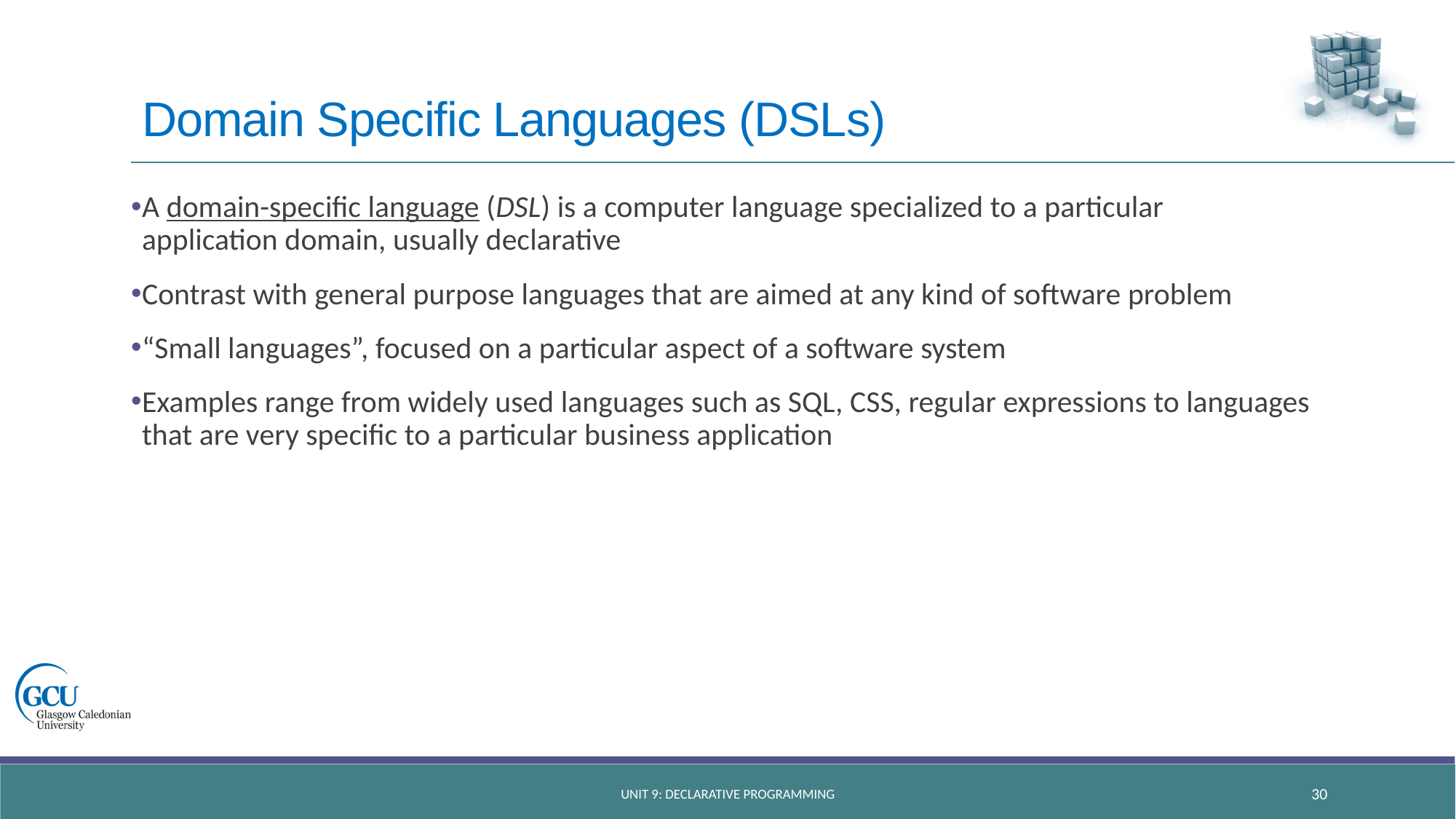

# Domain Specific Languages (DSLs)
A domain-specific language (DSL) is a computer language specialized to a particular application domain, usually declarative
Contrast with general purpose languages that are aimed at any kind of software problem
“Small languages”, focused on a particular aspect of a software system
Examples range from widely used languages such as SQL, CSS, regular expressions to languages that are very specific to a particular business application
unit 9: declarative programming
30